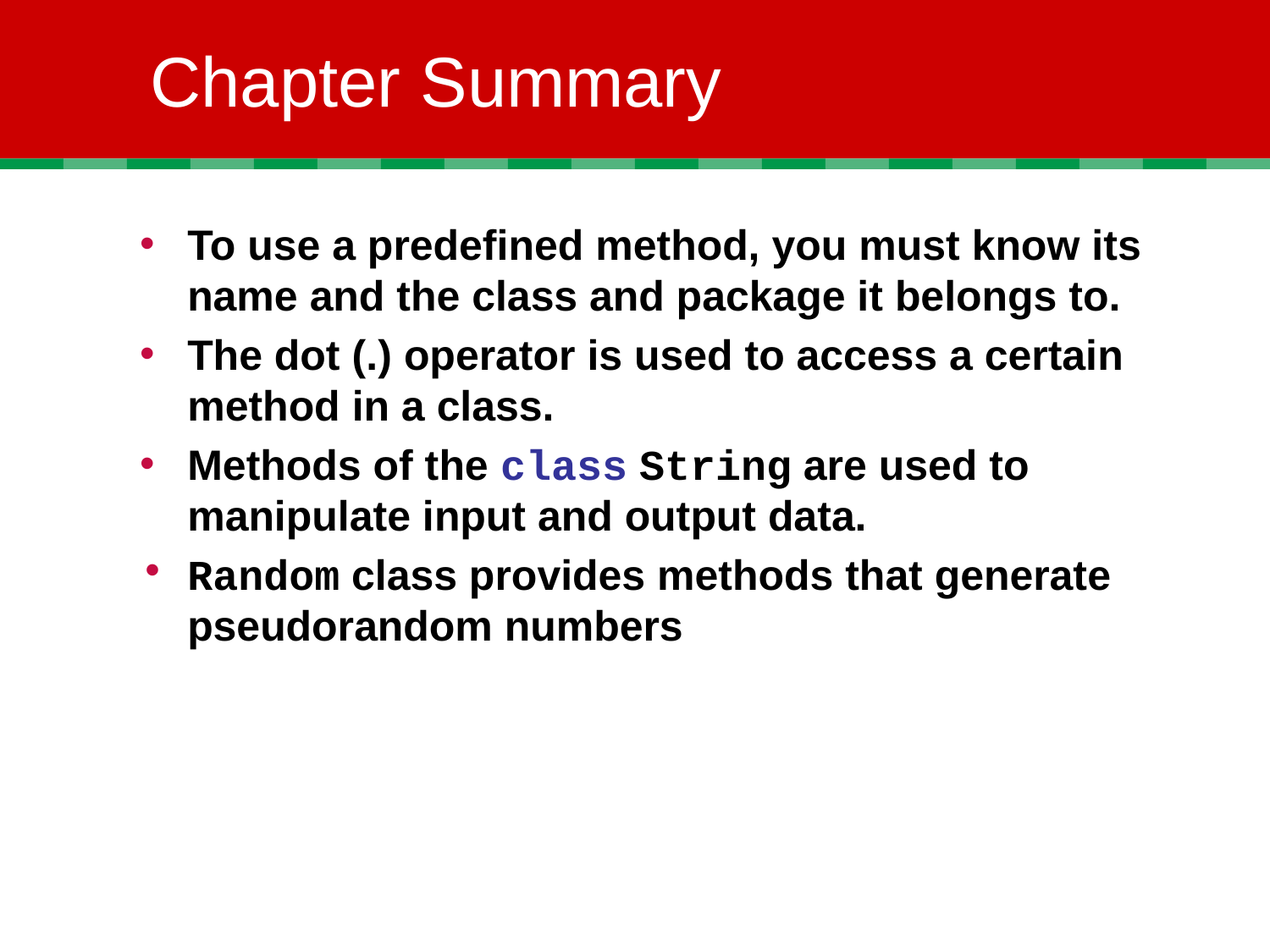

# Chapter Summary
To use a predefined method, you must know its name and the class and package it belongs to.
The dot (.) operator is used to access a certain method in a class.
Methods of the class String are used to manipulate input and output data.
Random class provides methods that generate pseudorandom numbers